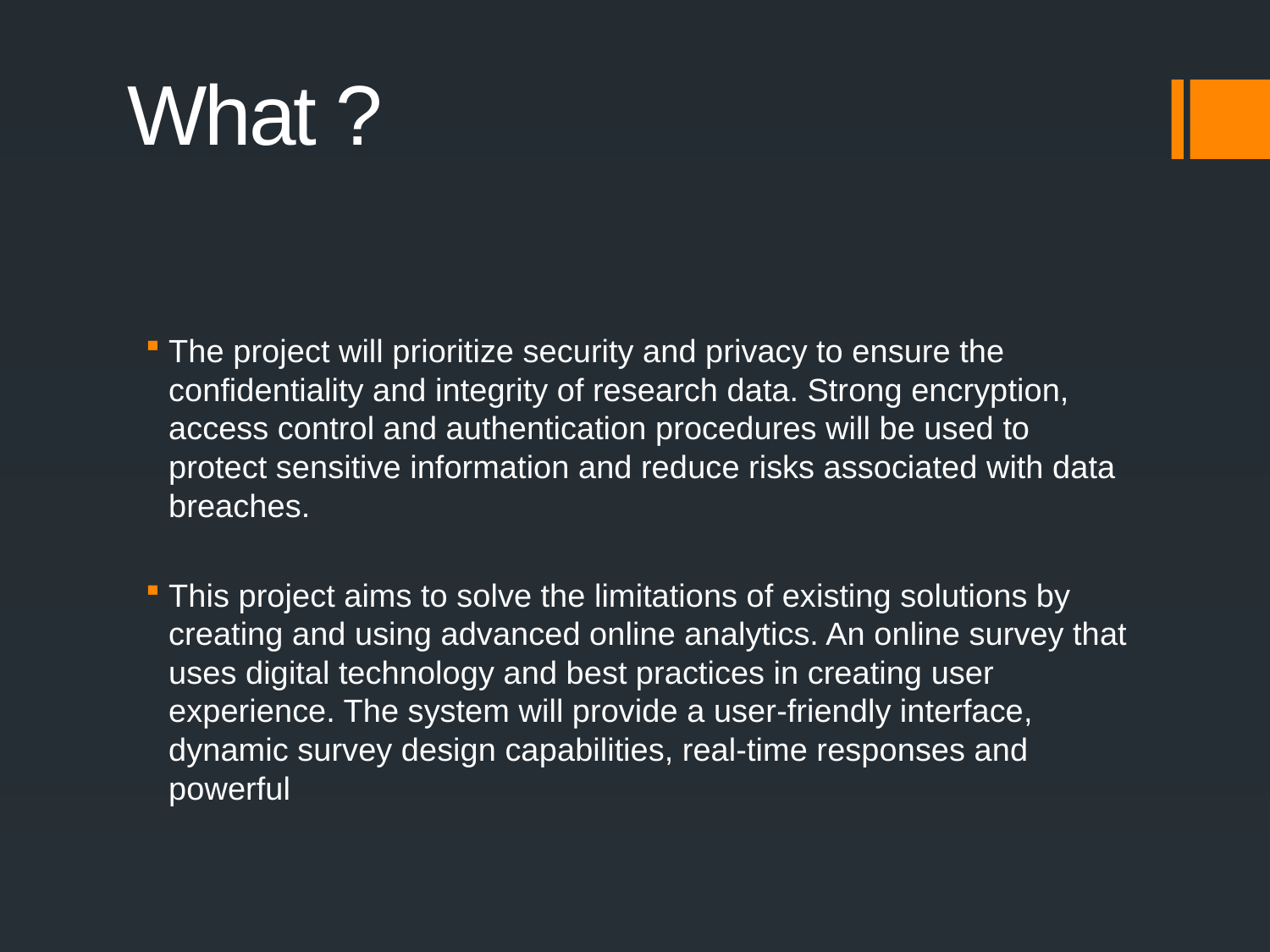

What ?
The project will prioritize security and privacy to ensure the confidentiality and integrity of research data. Strong encryption, access control and authentication procedures will be used to protect sensitive information and reduce risks associated with data breaches.

This project aims to solve the limitations of existing solutions by creating and using advanced online analytics. An online survey that uses digital technology and best practices in creating user experience. The system will provide a user-friendly interface, dynamic survey design capabilities, real-time responses and powerful